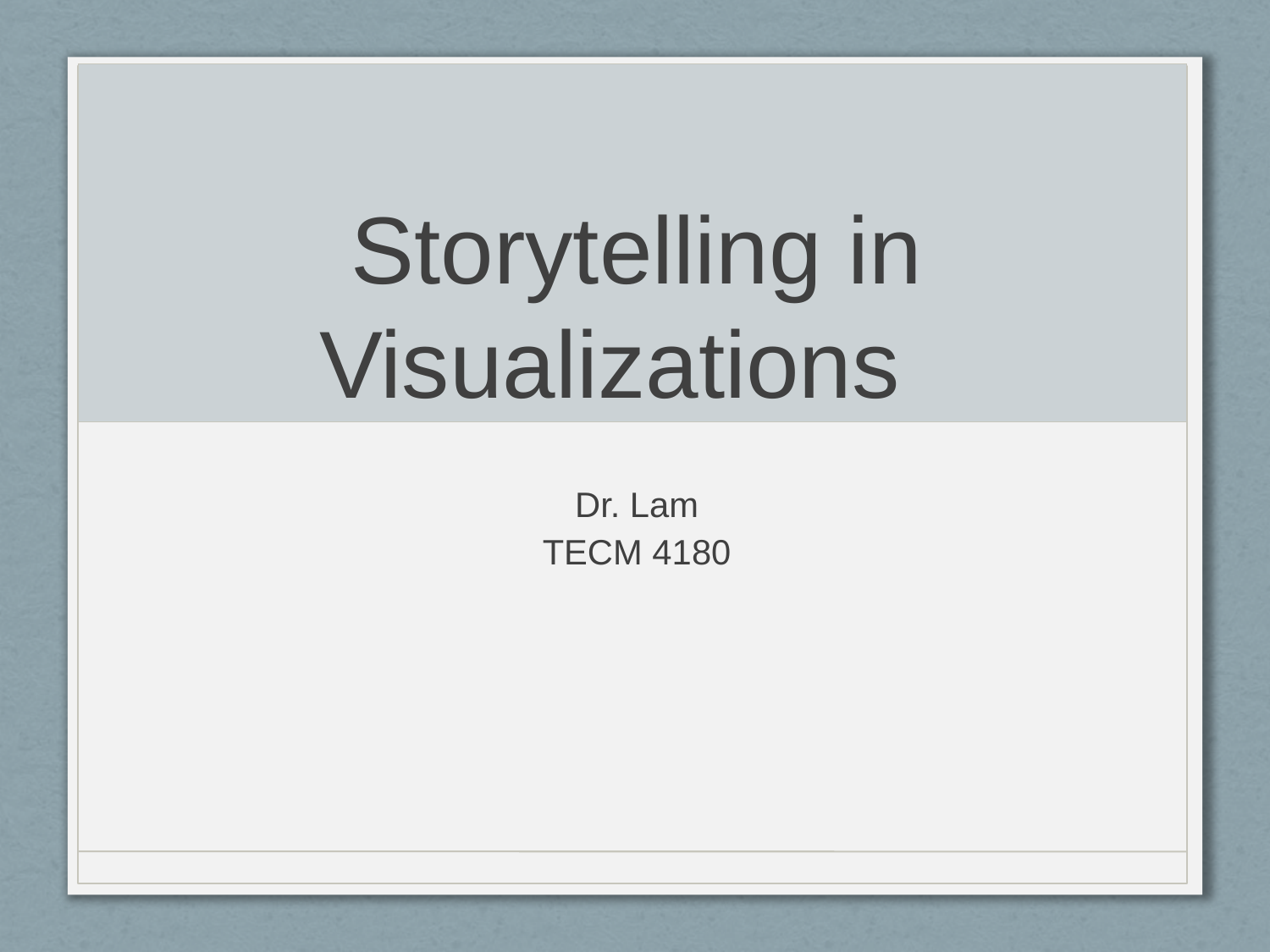

# Storytelling in Visualizations
Dr. Lam
TECM 4180